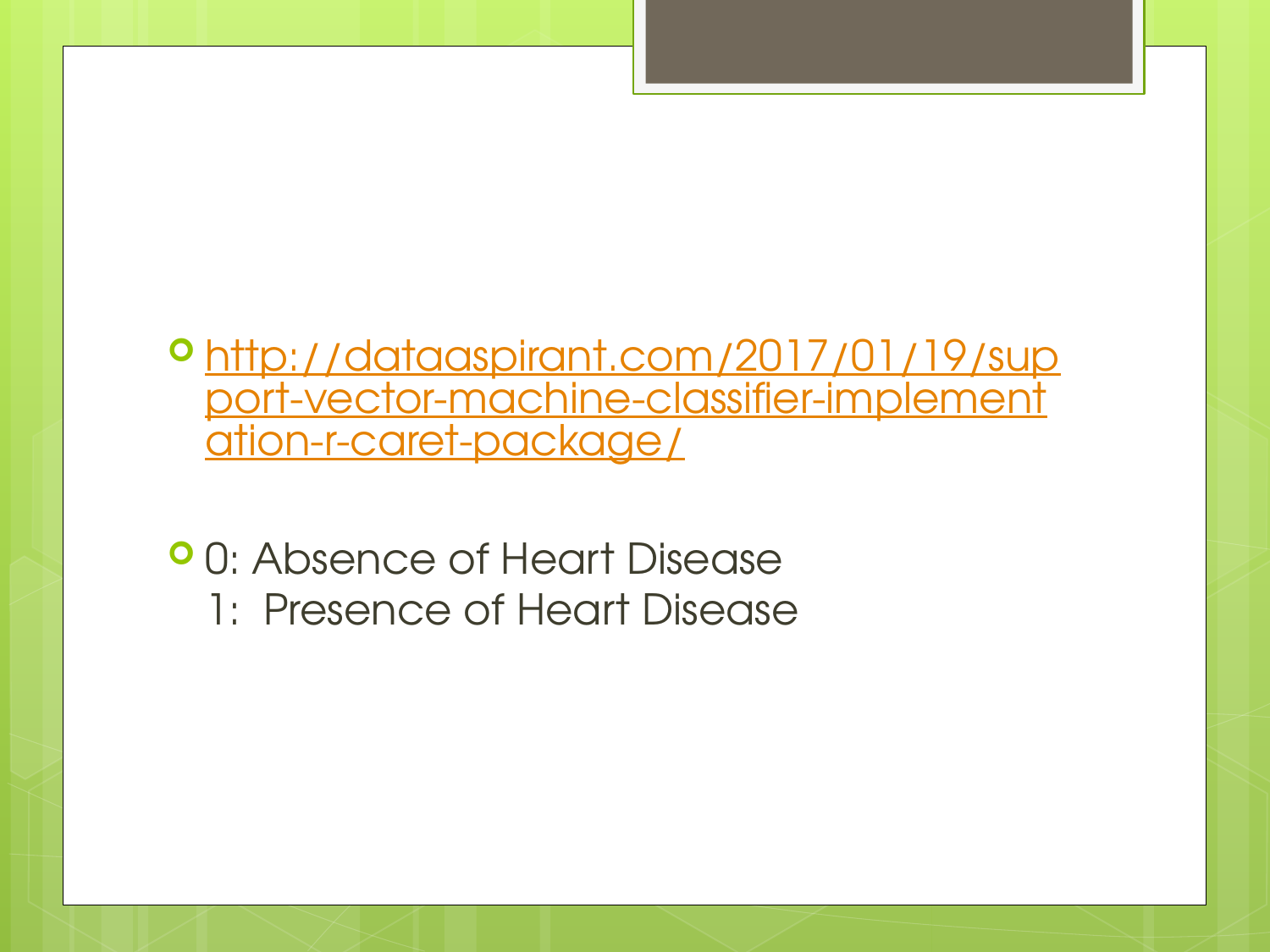

#
http://dataaspirant.com/2017/01/19/support-vector-machine-classifier-implementation-r-caret-package/

0: Absence of Heart Disease
1:  Presence of Heart Disease